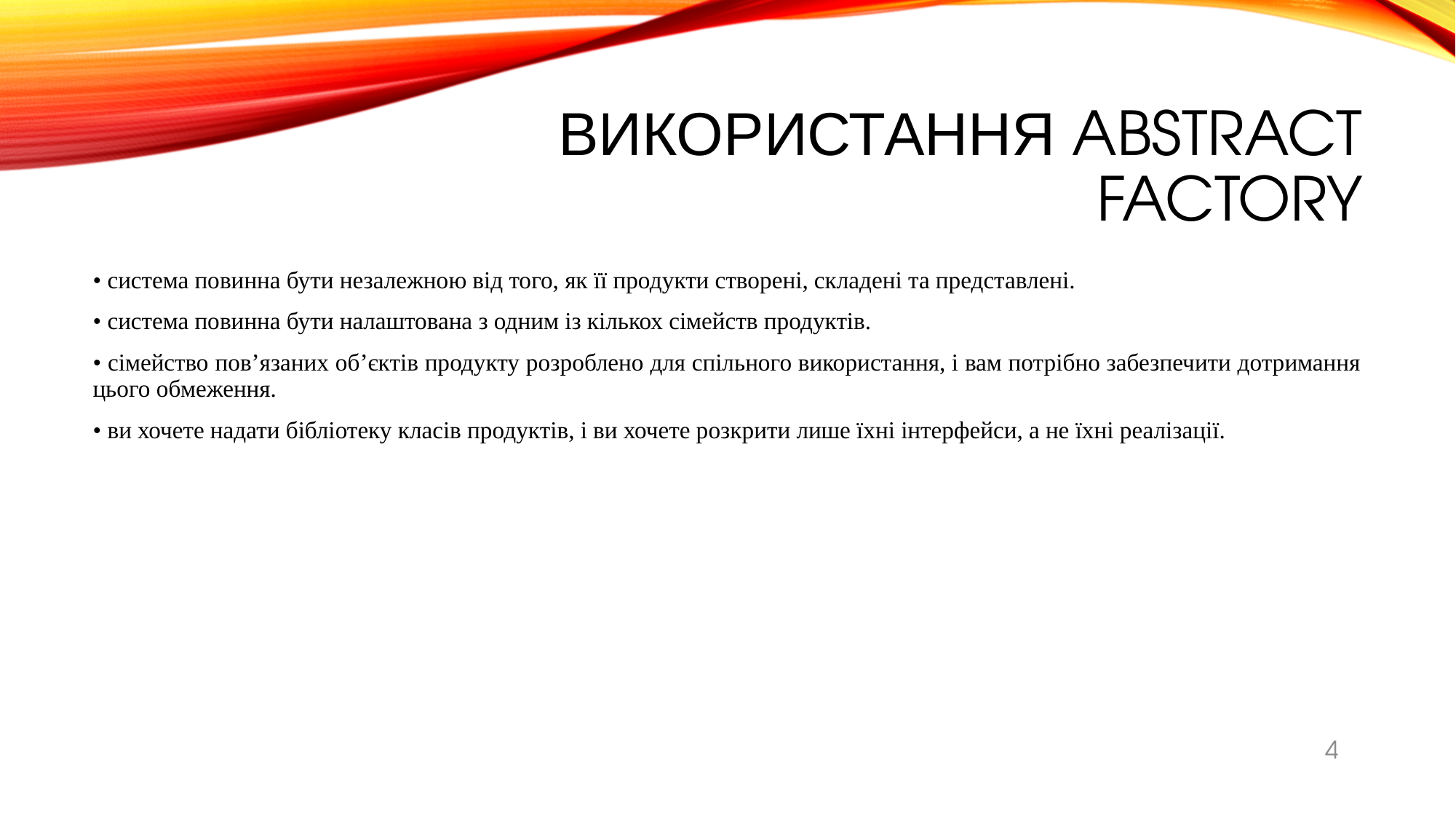

# Використання Abstract factory
• система повинна бути незалежною від того, як її продукти створені, складені та представлені.
• система повинна бути налаштована з одним із кількох сімейств продуктів.
• сімейство пов’язаних об’єктів продукту розроблено для спільного використання, і вам потрібно забезпечити дотримання цього обмеження.
• ви хочете надати бібліотеку класів продуктів, і ви хочете розкрити лише їхні інтерфейси, а не їхні реалізації.
4